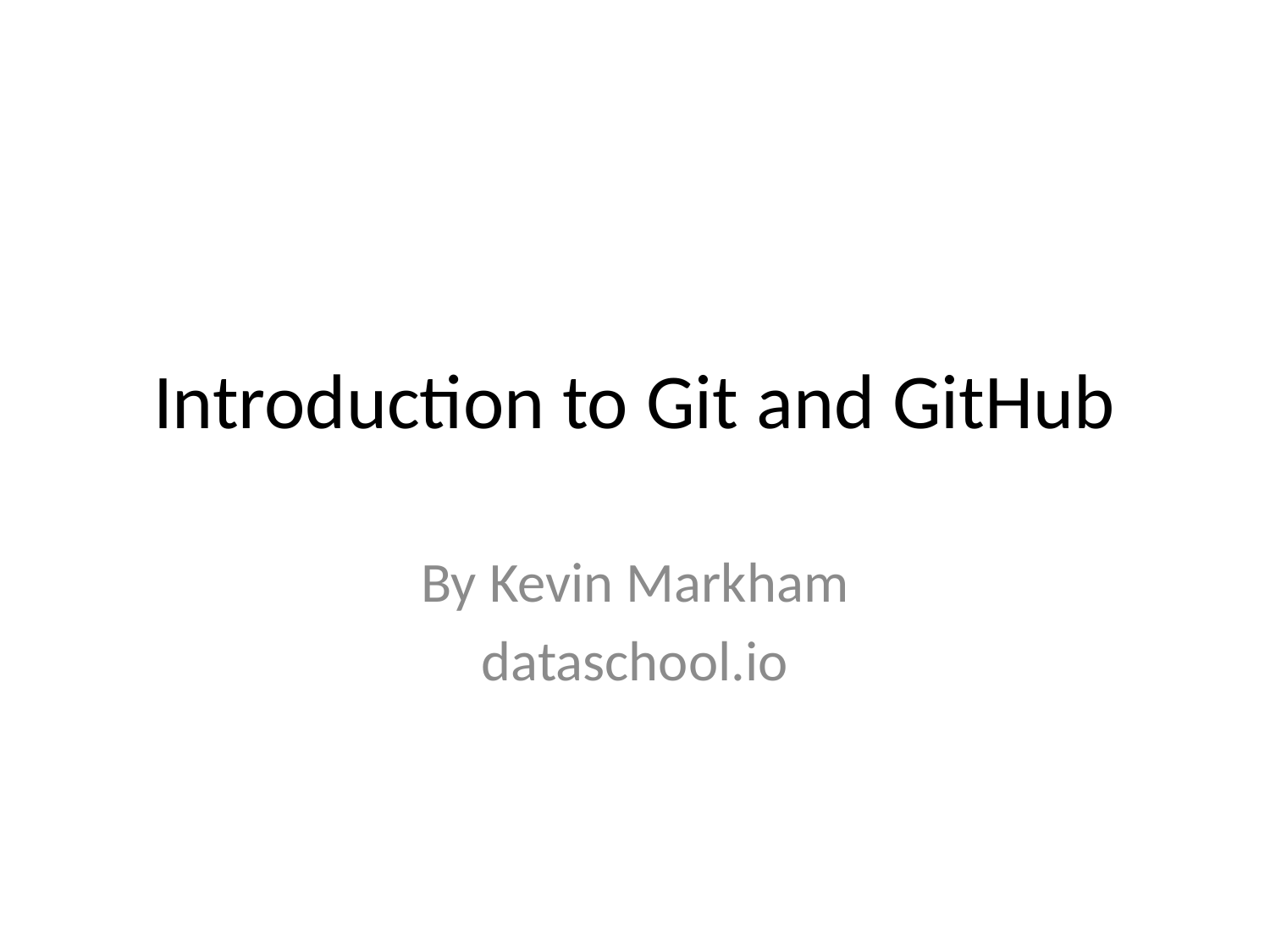

# Introduction to Git and GitHub
By Kevin Markham
dataschool.io